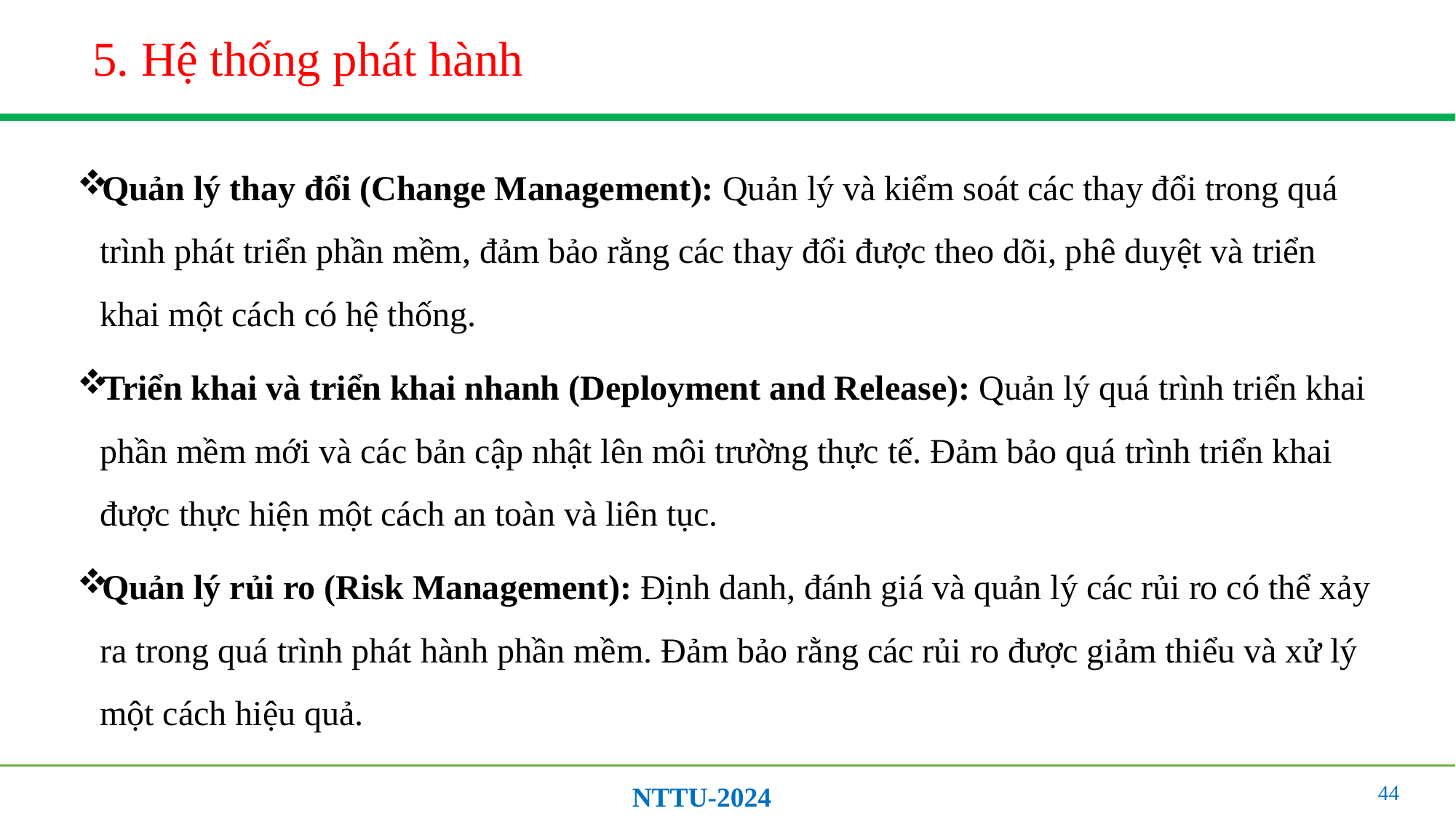

# 5. Hệ thống phát hành
Quản lý thay đổi (Change Management): Quản lý và kiểm soát các thay đổi trong quá trình phát triển phần mềm, đảm bảo rằng các thay đổi được theo dõi, phê duyệt và triển khai một cách có hệ thống.
Triển khai và triển khai nhanh (Deployment and Release): Quản lý quá trình triển khai phần mềm mới và các bản cập nhật lên môi trường thực tế. Đảm bảo quá trình triển khai được thực hiện một cách an toàn và liên tục.
Quản lý rủi ro (Risk Management): Định danh, đánh giá và quản lý các rủi ro có thể xảy ra trong quá trình phát hành phần mềm. Đảm bảo rằng các rủi ro được giảm thiểu và xử lý một cách hiệu quả.

44